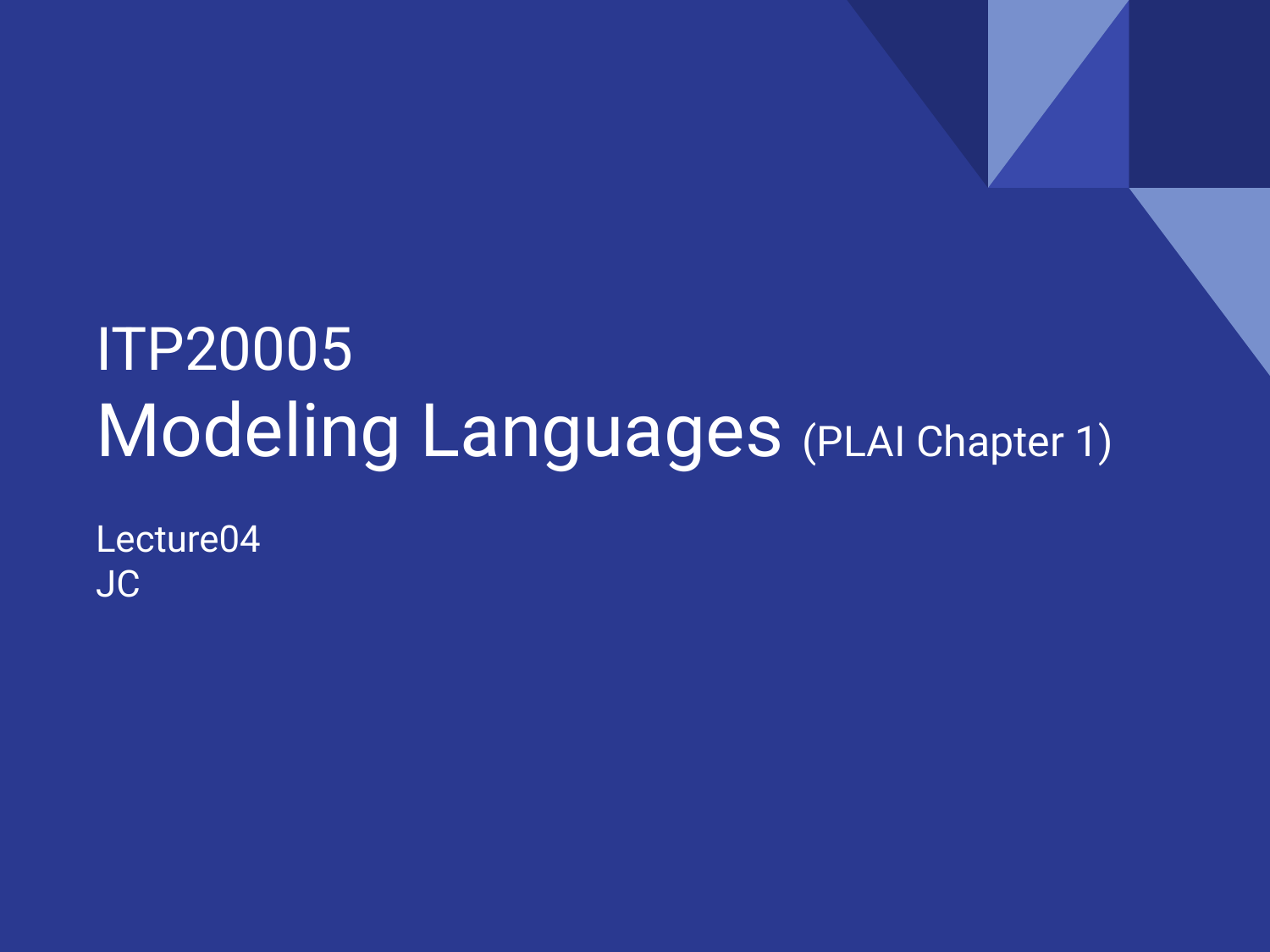

# ITP20005
Modeling Languages (PLAI Chapter 1)
Lecture04
JC